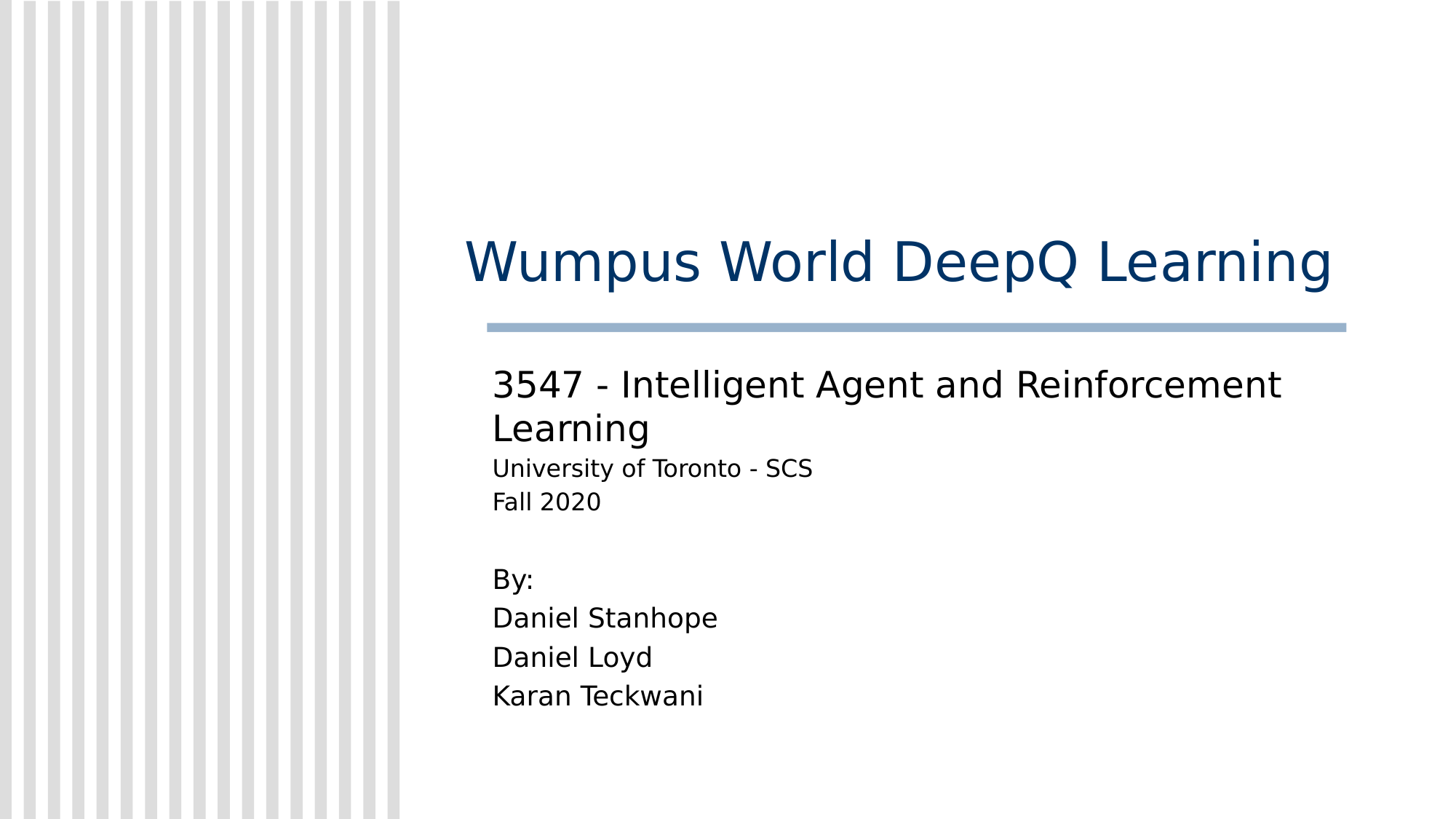

# Wumpus World DeepQ Learning
3547 - Intelligent Agent and Reinforcement Learning
University of Toronto - SCS
Fall 2020

By:
Daniel Stanhope
Daniel Loyd
Karan Teckwani